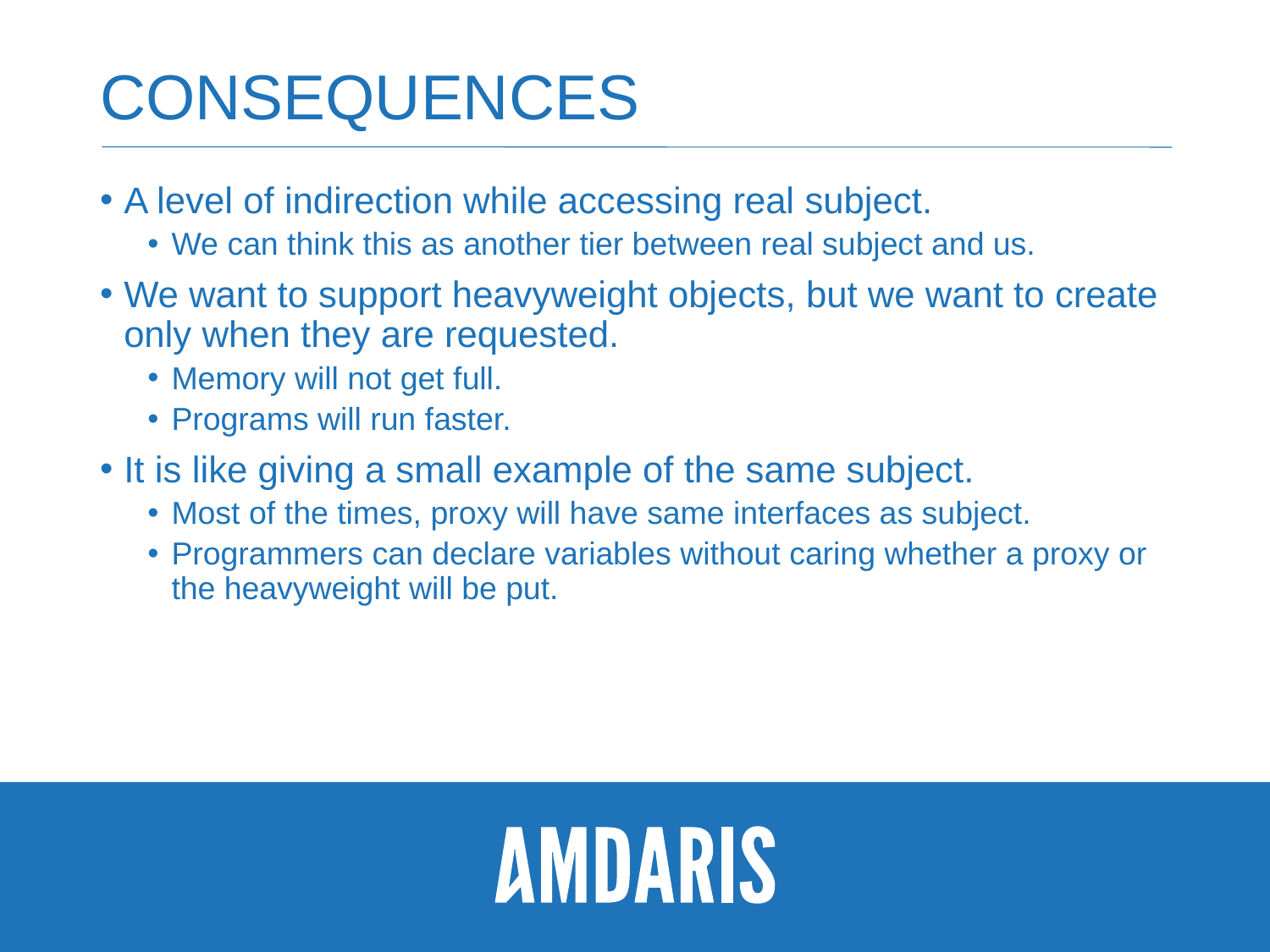

# Consequences
A level of indirection while accessing real subject.
We can think this as another tier between real subject and us.
We want to support heavyweight objects, but we want to create only when they are requested.
Memory will not get full.
Programs will run faster.
It is like giving a small example of the same subject.
Most of the times, proxy will have same interfaces as subject.
Programmers can declare variables without caring whether a proxy or the heavyweight will be put.